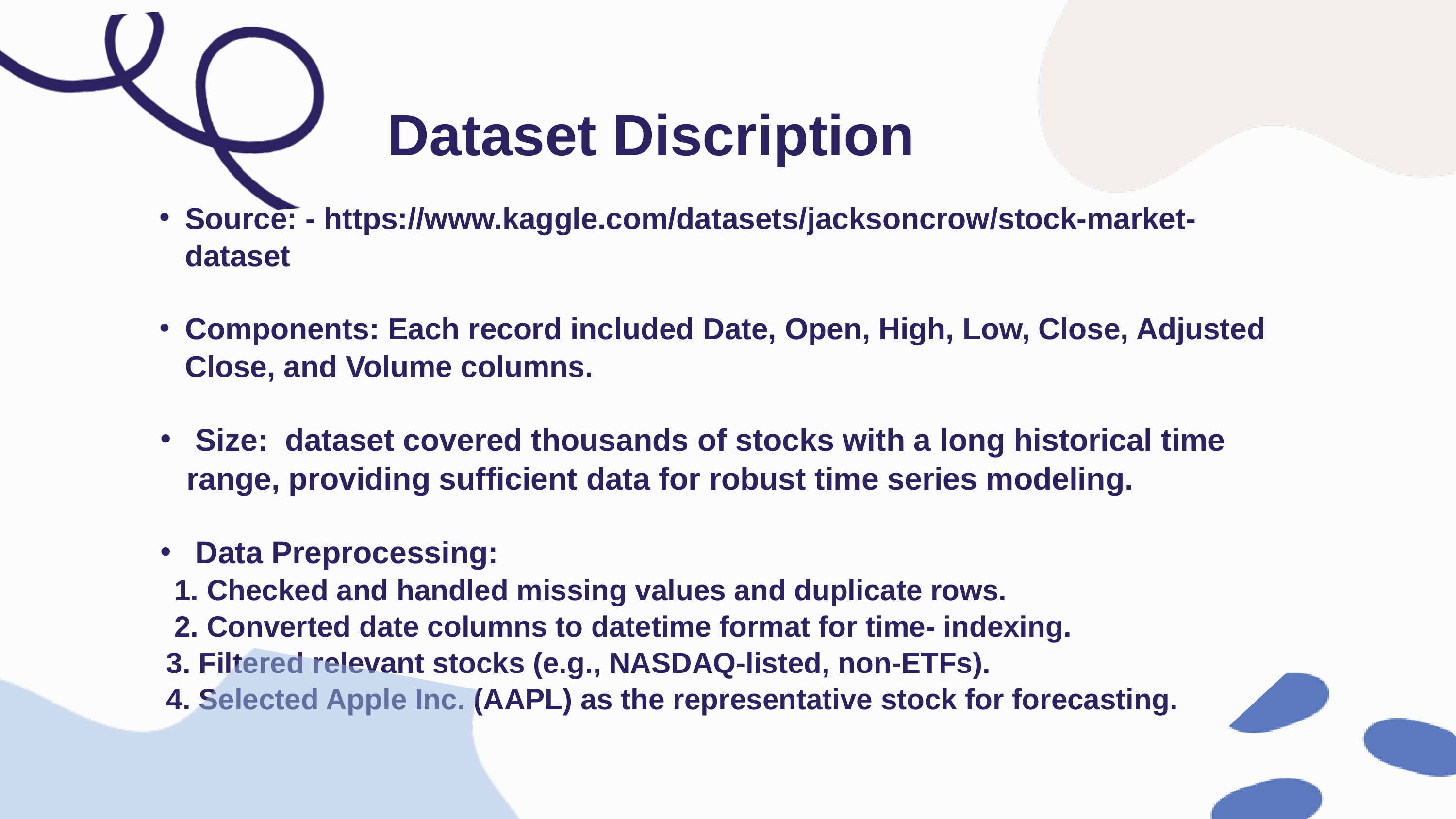

Dataset Discription
Source: - https://www.kaggle.com/datasets/jacksoncrow/stock-market-dataset

Components: Each record included Date, Open, High, Low, Close, Adjusted Close, and Volume columns.

 Size:  dataset covered thousands of stocks with a long historical time range, providing sufficient data for robust time series modeling.

 Data Preprocessing:
     1. Checked and handled missing values and duplicate rows.
     2. Converted date columns to datetime format for time- indexing.
    3. Filtered relevant stocks (e.g., NASDAQ-listed, non-ETFs).
    4. Selected Apple Inc. (AAPL) as the representative stock for forecasting.